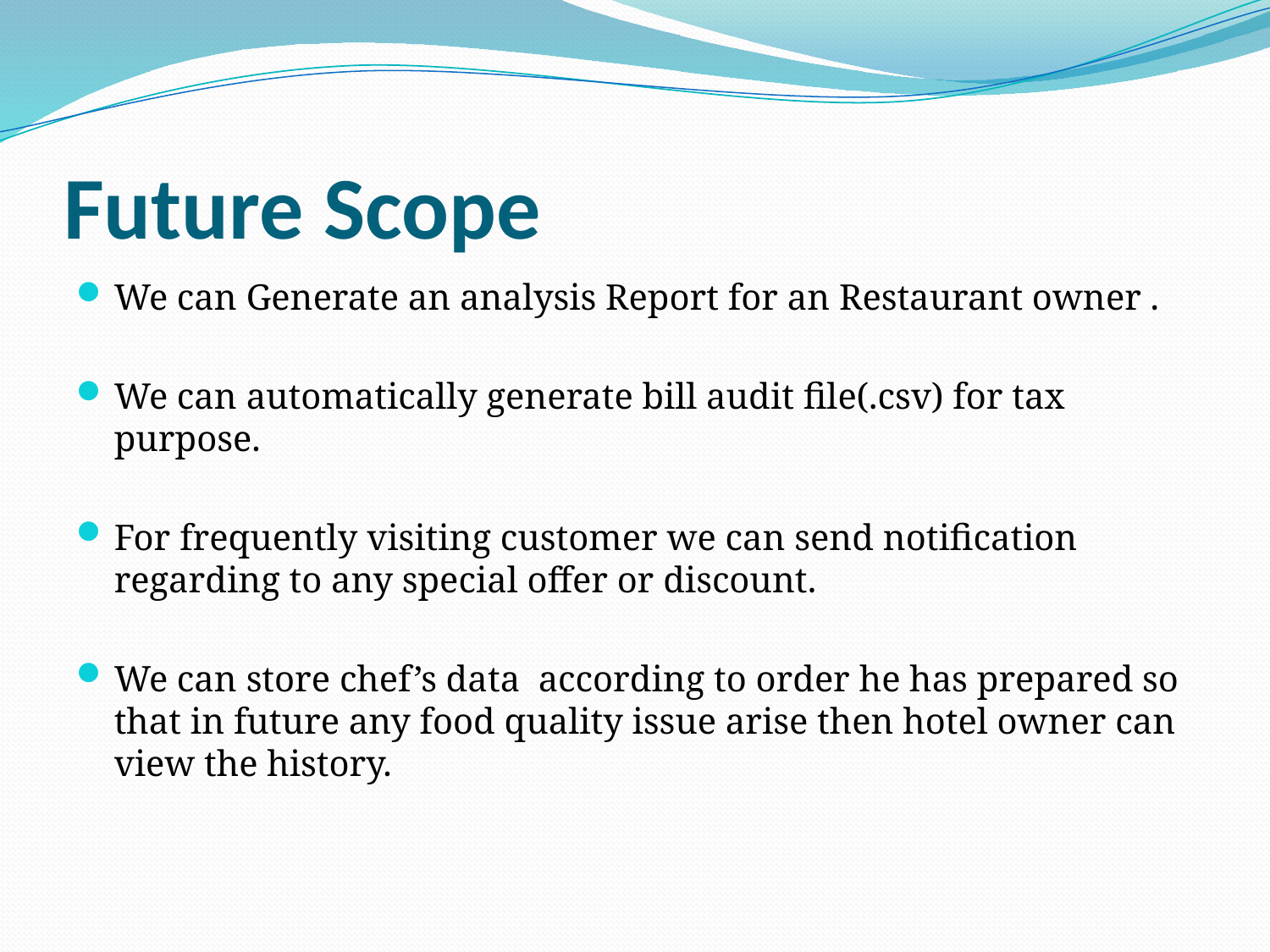

# Future Scope
We can Generate an analysis Report for an Restaurant owner .

We can automatically generate bill audit file(.csv) for tax purpose.

For frequently visiting customer we can send notification regarding to any special offer or discount.

We can store chef’s data  according to order he has prepared so that in future any food quality issue arise then hotel owner can view the history.